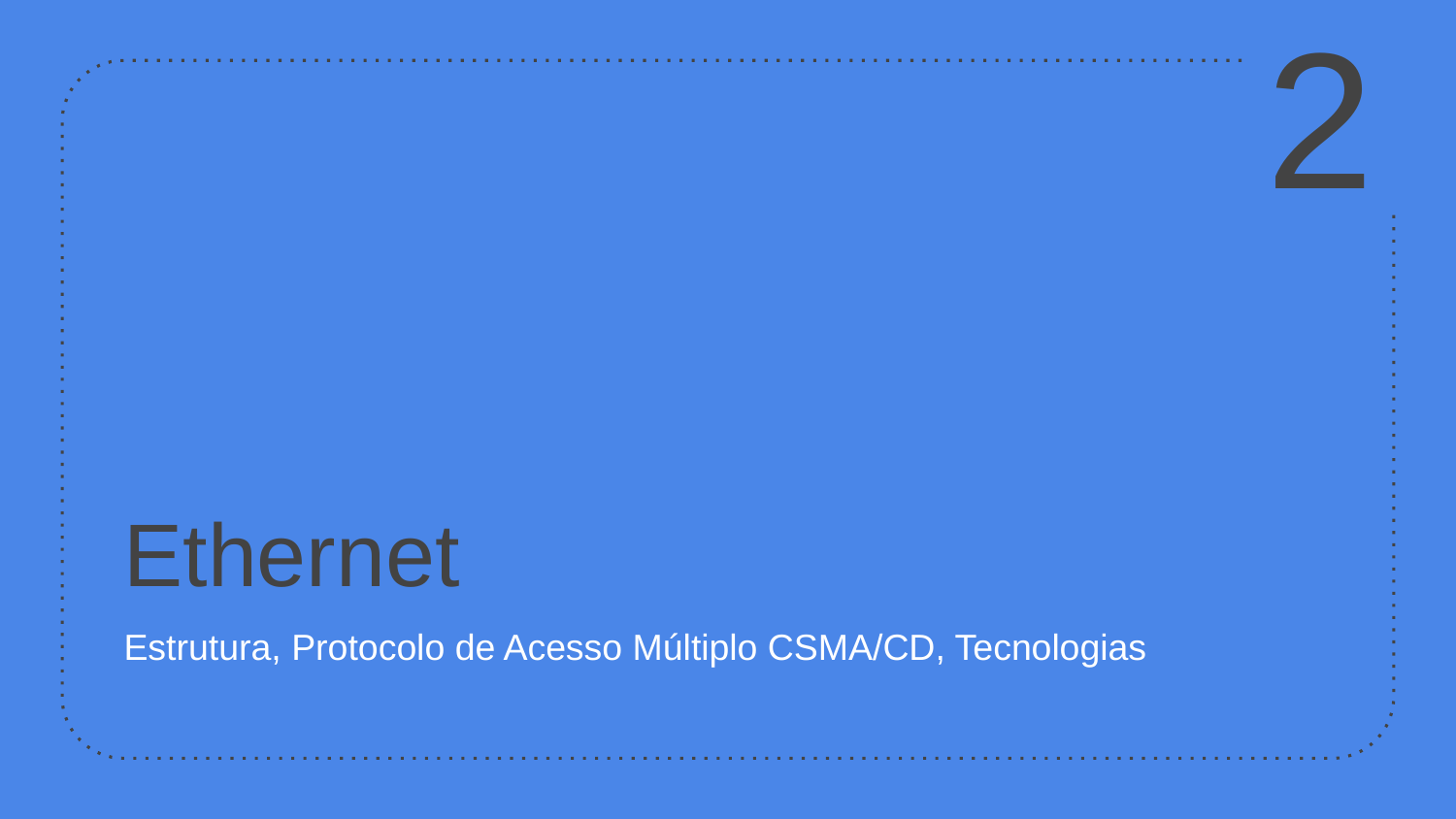

2
# Ethernet
Estrutura, Protocolo de Acesso Múltiplo CSMA/CD, Tecnologias